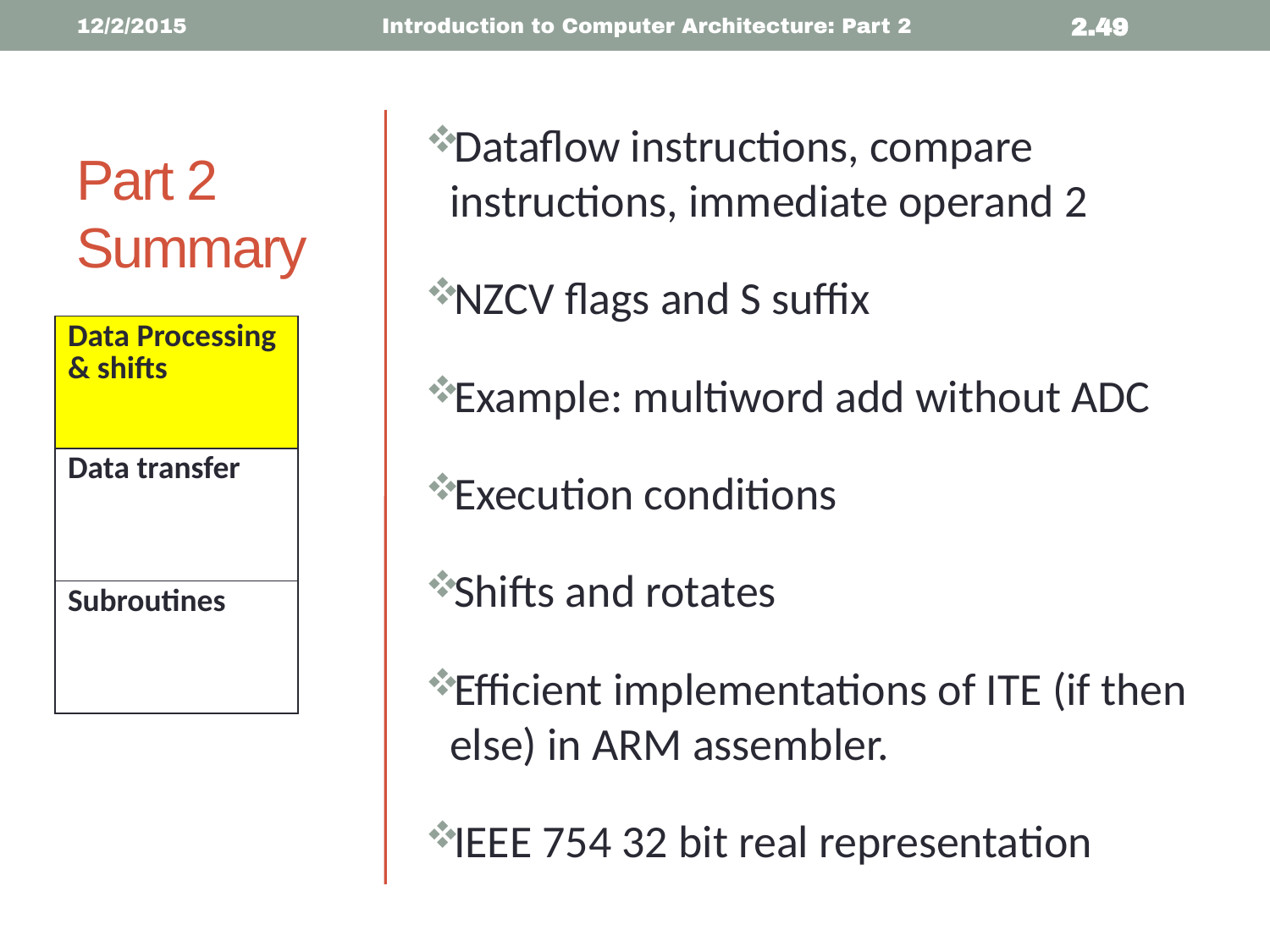

12/2/2015
Introduction to Computer Architecture: Part 2
2.49
# Part 2 Summary
Dataflow instructions, compare instructions, immediate operand 2
NZCV flags and S suffix
Example: multiword add without ADC
Execution conditions
Shifts and rotates
Efficient implementations of ITE (if then else) in ARM assembler.
IEEE 754 32 bit real representation

| Data Processing & shifts |
| --- |
| Data transfer |
| Subroutines |